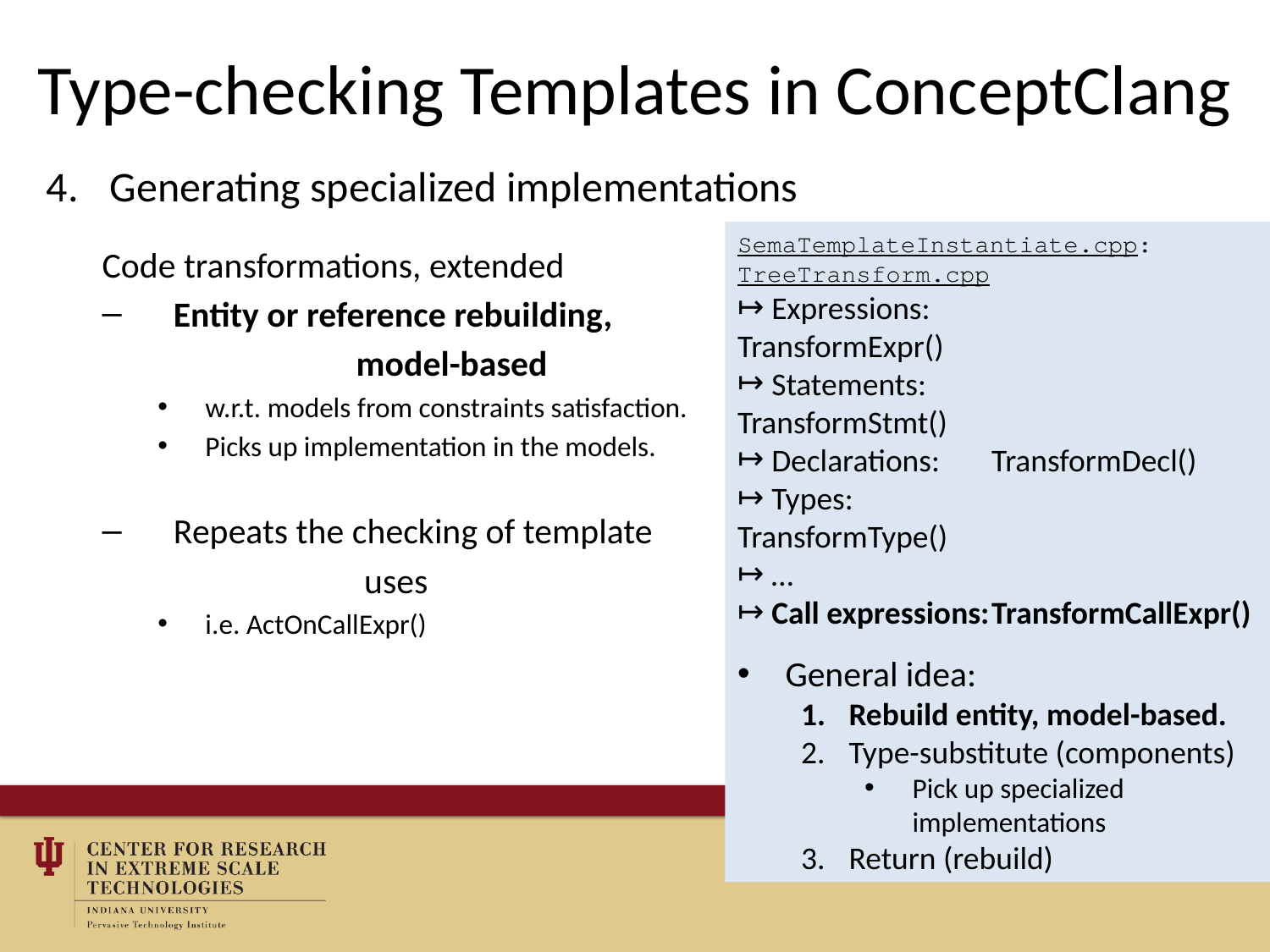

# Type-checking Templates in ConceptClang
Generating specialized implementations

Code transformations, extended
Entity or reference rebuilding,
		model-based
w.r.t. models from constraints satisfaction.
Picks up implementation in the models.

Repeats the checking of template
		 uses
i.e. ActOnCallExpr()
SemaTemplateInstantiate.cpp:
TreeTransform.cpp
 Expressions:	 	TransformExpr()
 Statements:		TransformStmt()
 Declarations:	TransformDecl()
 Types: 			TransformType()
 …
 Call expressions:	TransformCallExpr()

General idea:
Rebuild entity, model-based.
Type-substitute (components)
Pick up specialized  implementations
Return (rebuild)